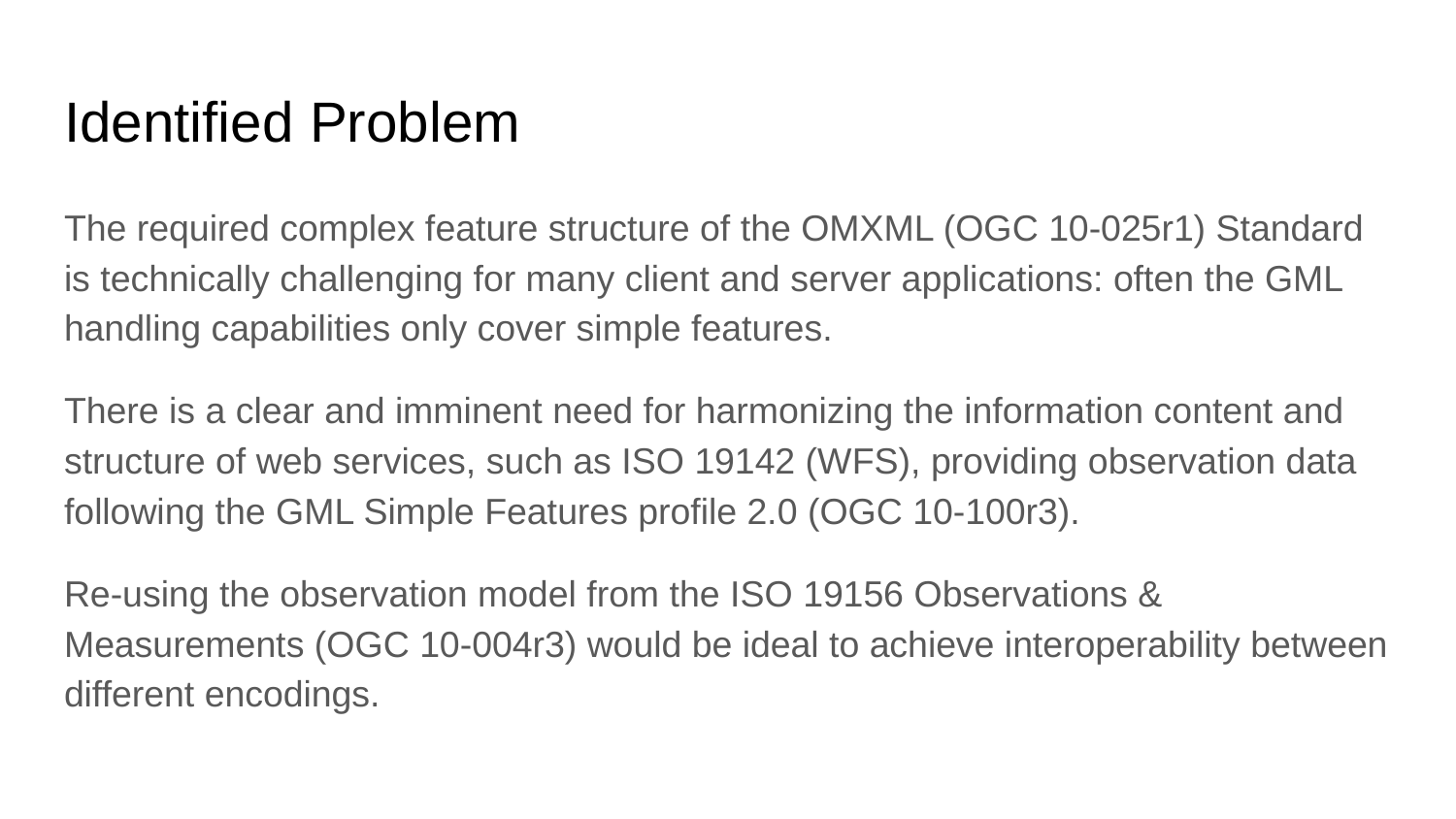

# Identified Problem
The required complex feature structure of the OMXML (OGC 10-025r1) Standard is technically challenging for many client and server applications: often the GML handling capabilities only cover simple features.
There is a clear and imminent need for harmonizing the information content and structure of web services, such as ISO 19142 (WFS), providing observation data following the GML Simple Features profile 2.0 (OGC 10-100r3).
Re-using the observation model from the ISO 19156 Observations & Measurements (OGC 10-004r3) would be ideal to achieve interoperability between different encodings.